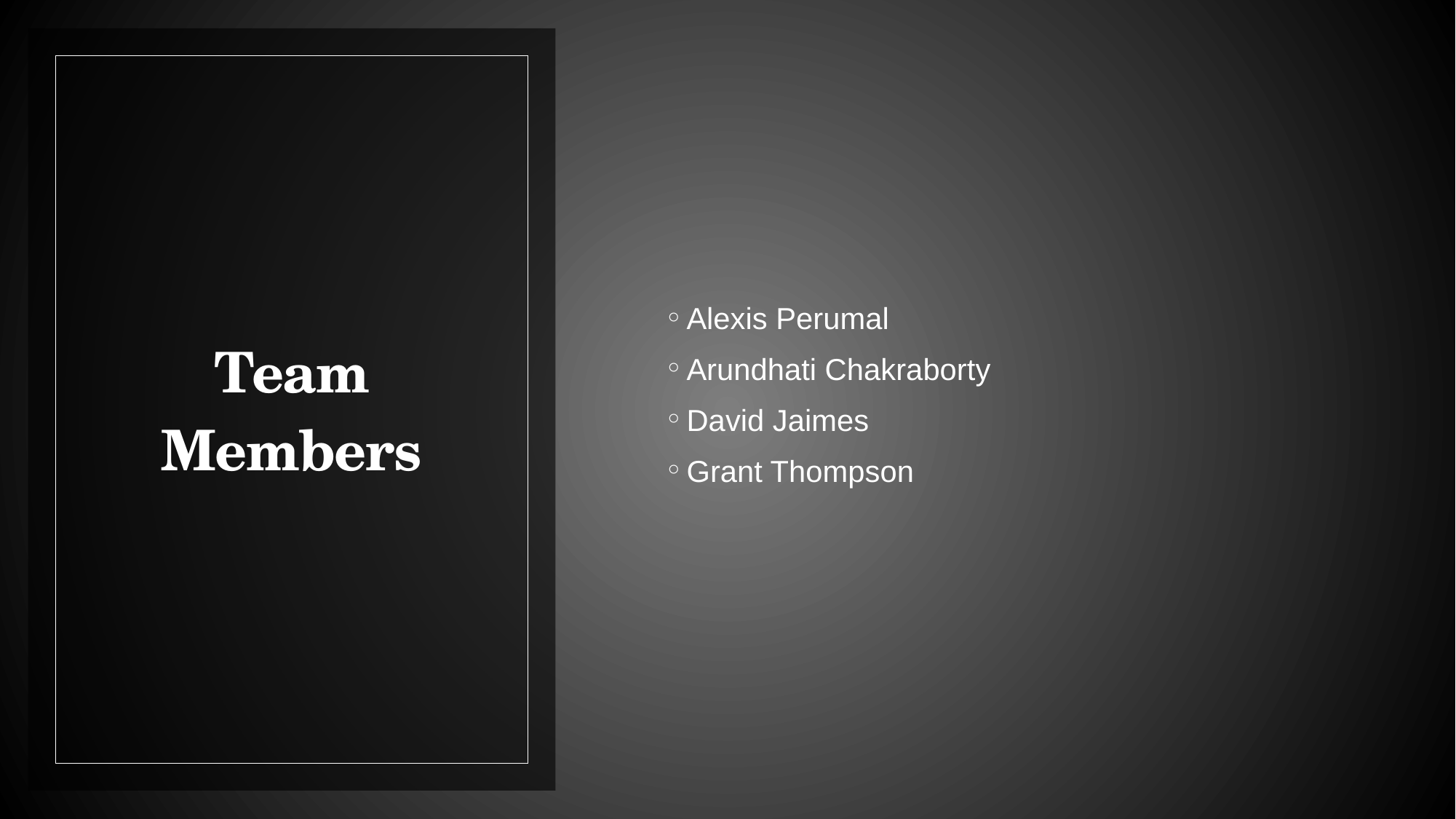

Alexis Perumal
Arundhati Chakraborty
David Jaimes
Grant Thompson
# Team Members